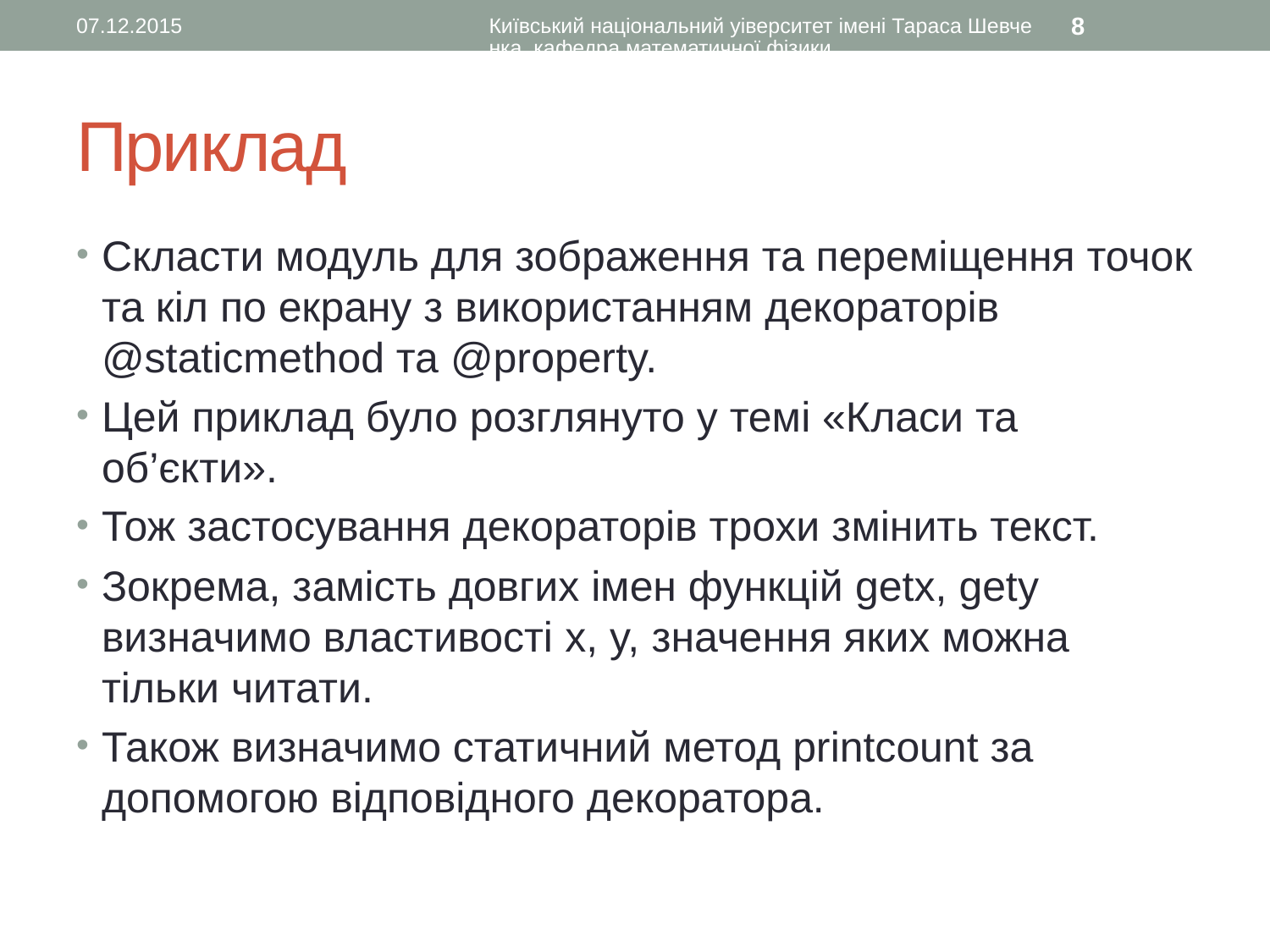

07.12.2015
Київський національний уіверситет імені Тараса Шевченка, кафедра математичної фізики
8
# Приклад
Скласти модуль для зображення та переміщення точок та кіл по екрану з використанням декораторів @staticmethod та @property.
Цей приклад було розглянуто у темі «Класи та об’єкти».
Тож застосування декораторів трохи змінить текст.
Зокрема, замість довгих імен функцій getx, gety визначимо властивості x, y, значення яких можна тільки читати.
Також визначимо статичний метод printcount за допомогою відповідного декоратора.